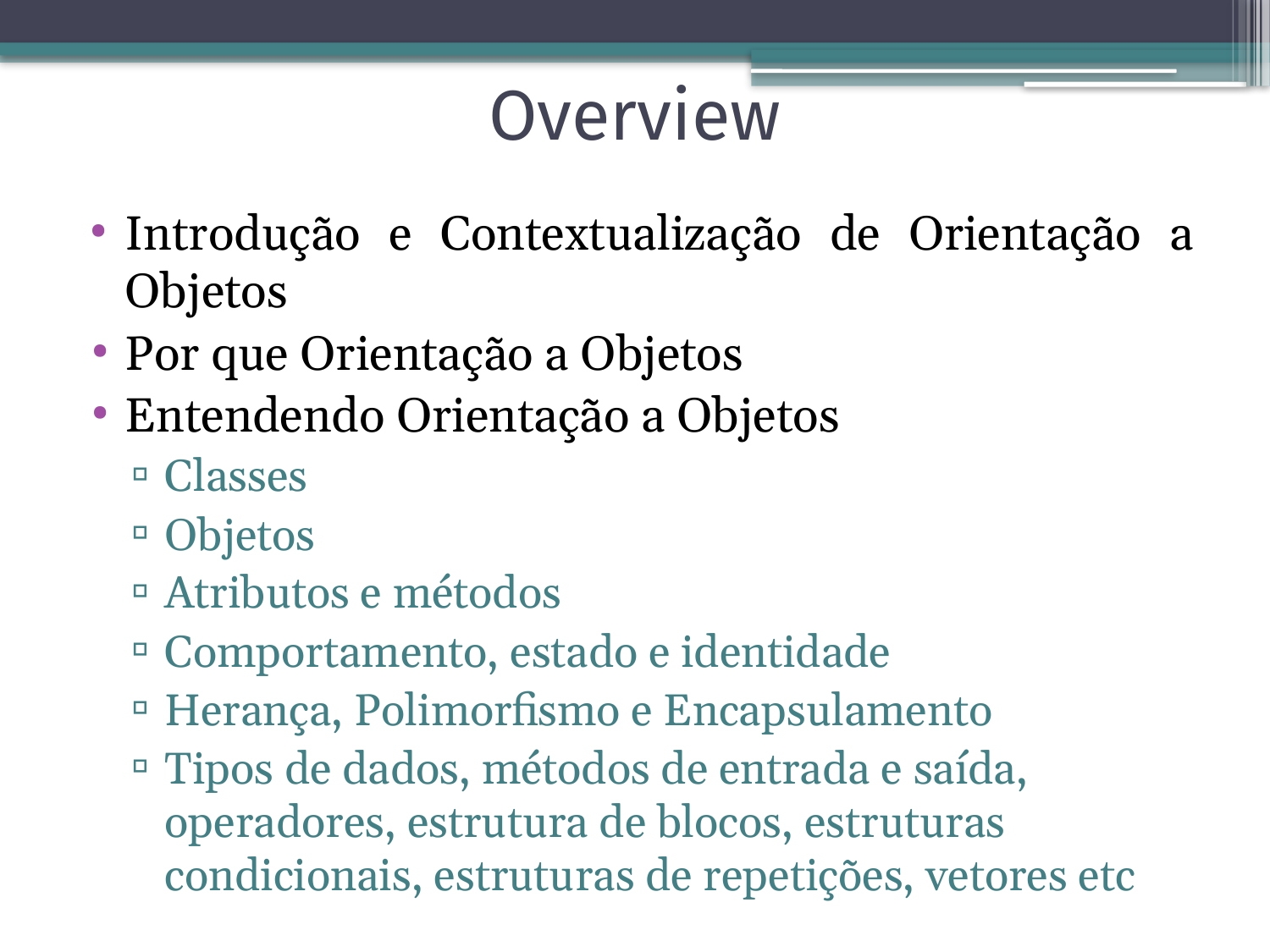

# Overview
Introdução e Contextualização de Orientação a Objetos
Por que Orientação a Objetos
Entendendo Orientação a Objetos
Classes
Objetos
Atributos e métodos
Comportamento, estado e identidade
Herança, Polimorfismo e Encapsulamento
Tipos de dados, métodos de entrada e saída, operadores, estrutura de blocos, estruturas condicionais, estruturas de repetições, vetores etc